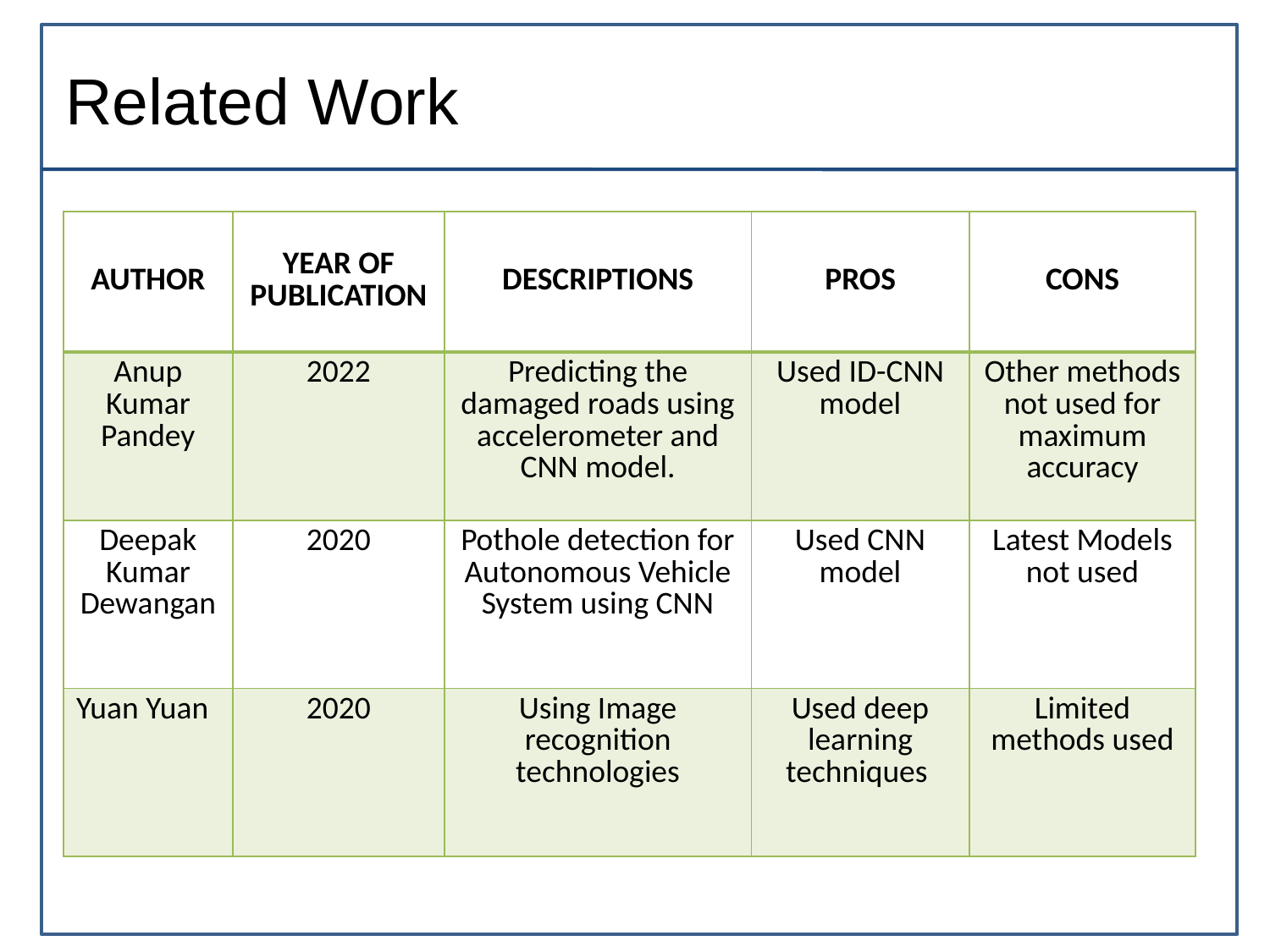

# Related Work
| AUTHOR | YEAR OF PUBLICATION | DESCRIPTIONS | PROS | CONS |
| --- | --- | --- | --- | --- |
| Anup Kumar Pandey | 2022 | Predicting the damaged roads using accelerometer and CNN model. | Used ID-CNN model | Other methods not used for maximum accuracy |
| Deepak Kumar Dewangan | 2020 | Pothole detection for Autonomous Vehicle System using CNN | Used CNN model | Latest Models not used |
| Yuan Yuan | 2020 | Using Image recognition technologies | Used deep learning techniques | Limited methods used |

6